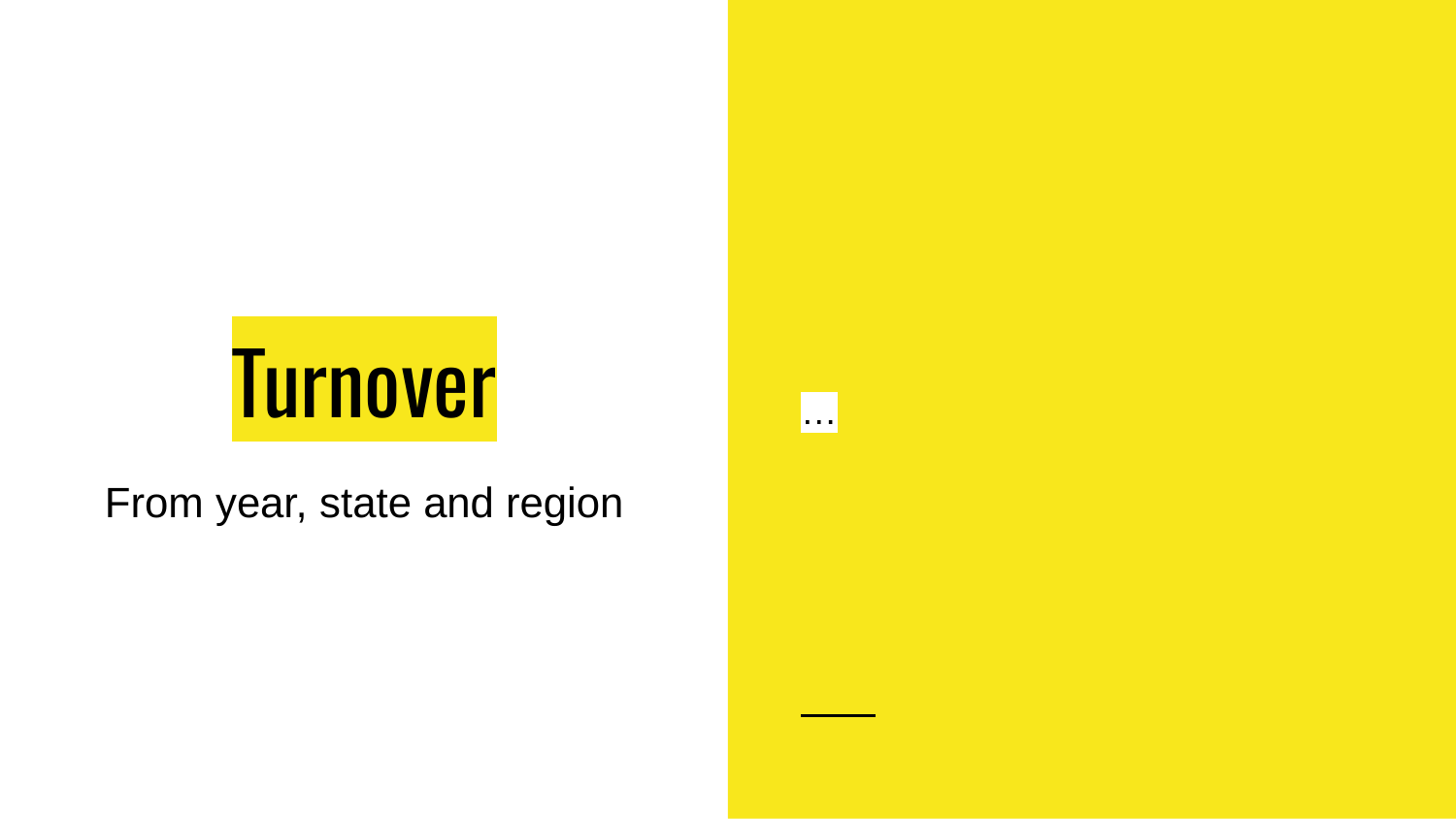

…
# Turnover
From year, state and region